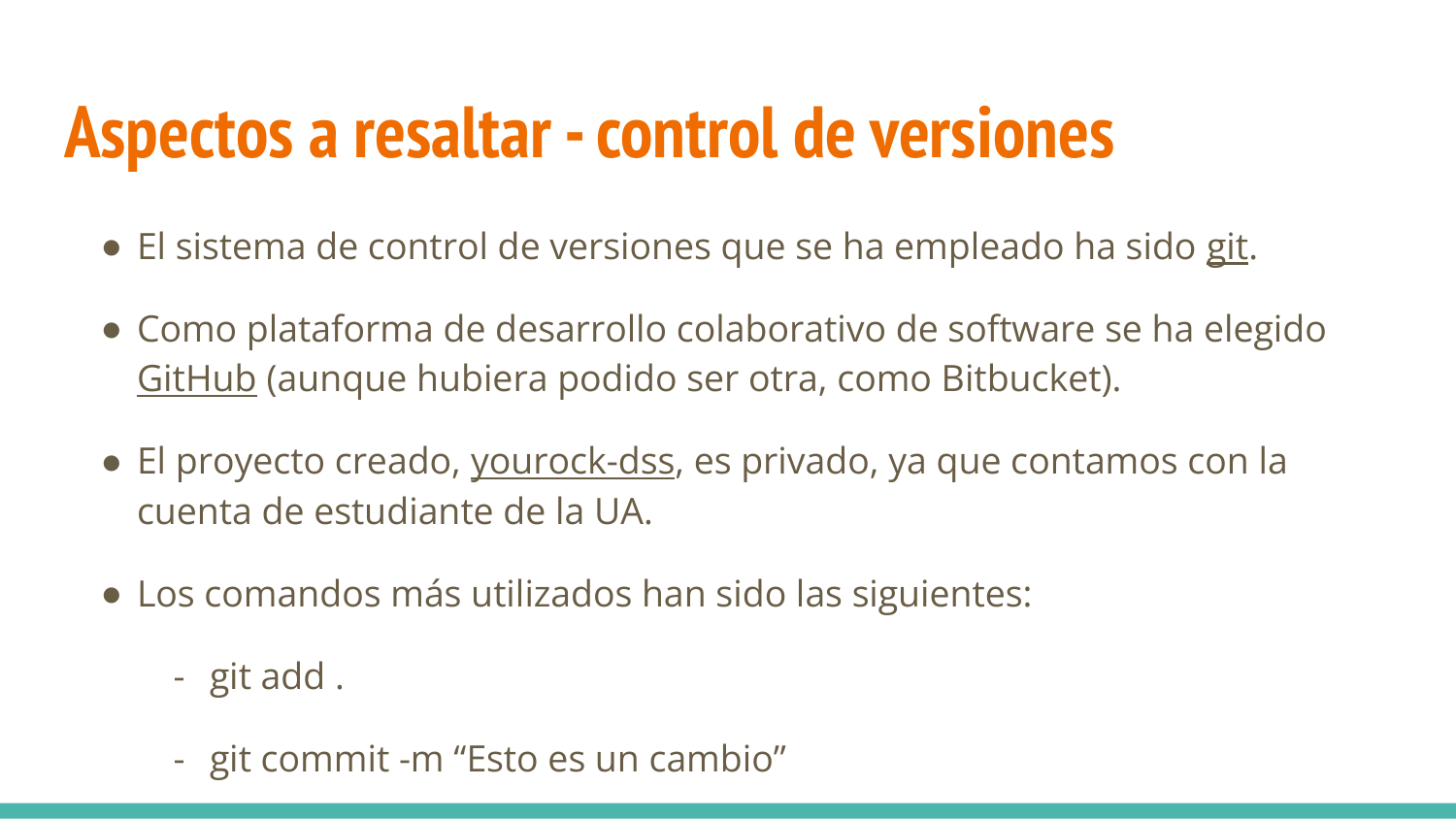

# Aspectos a resaltar - control de versiones
El sistema de control de versiones que se ha empleado ha sido git.
Como plataforma de desarrollo colaborativo de software se ha elegido GitHub (aunque hubiera podido ser otra, como Bitbucket).
El proyecto creado, yourock-dss, es privado, ya que contamos con la cuenta de estudiante de la UA.
Los comandos más utilizados han sido las siguientes:
git add .
git commit -m “Esto es un cambio”
git push origin master